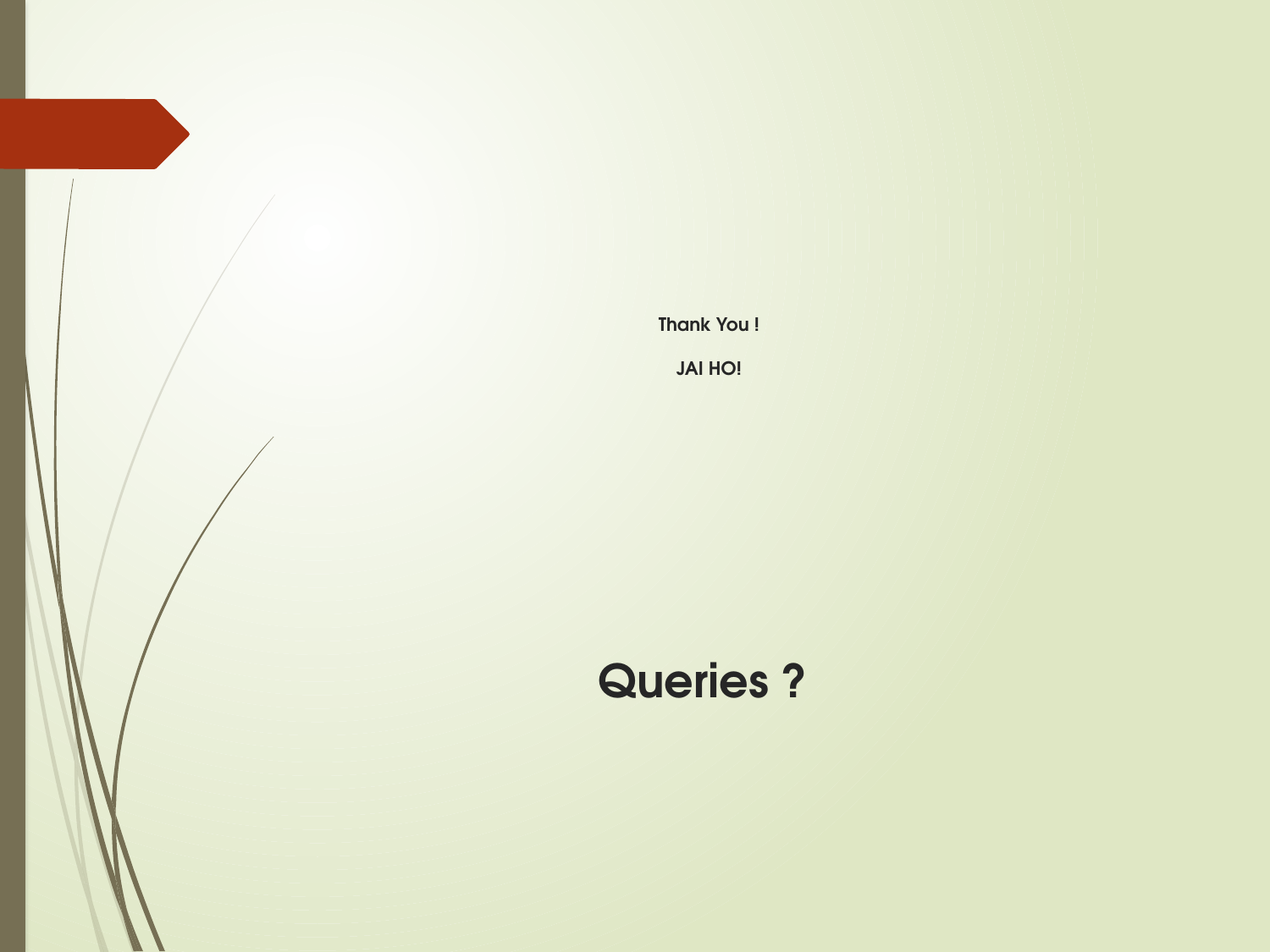

# Thank You ! JAI HO!
    Queries ?